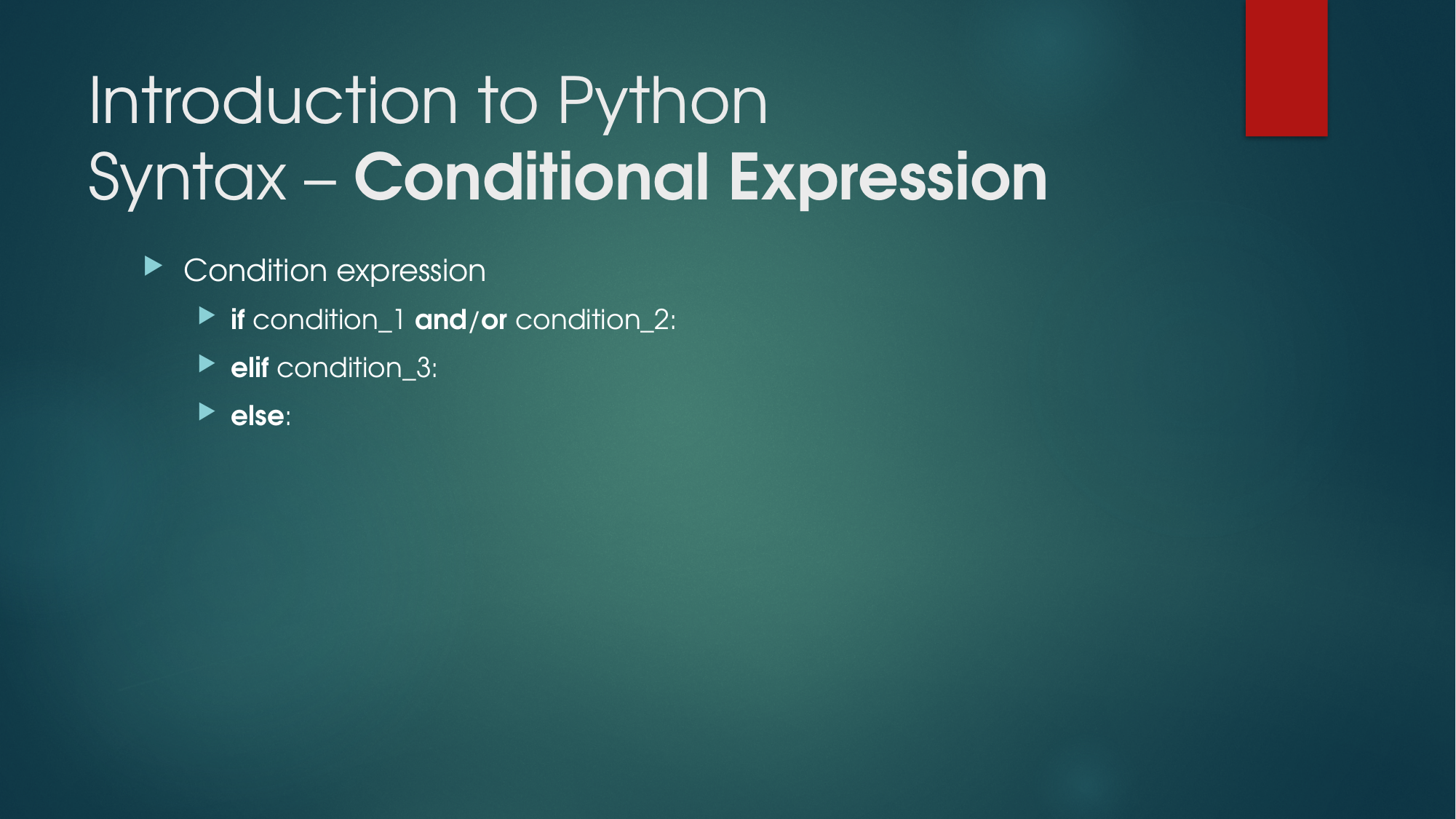

# Introduction to Python Syntax – Conditional Expression
Condition expression
if condition_1 and/or condition_2:
elif condition_3:
else: